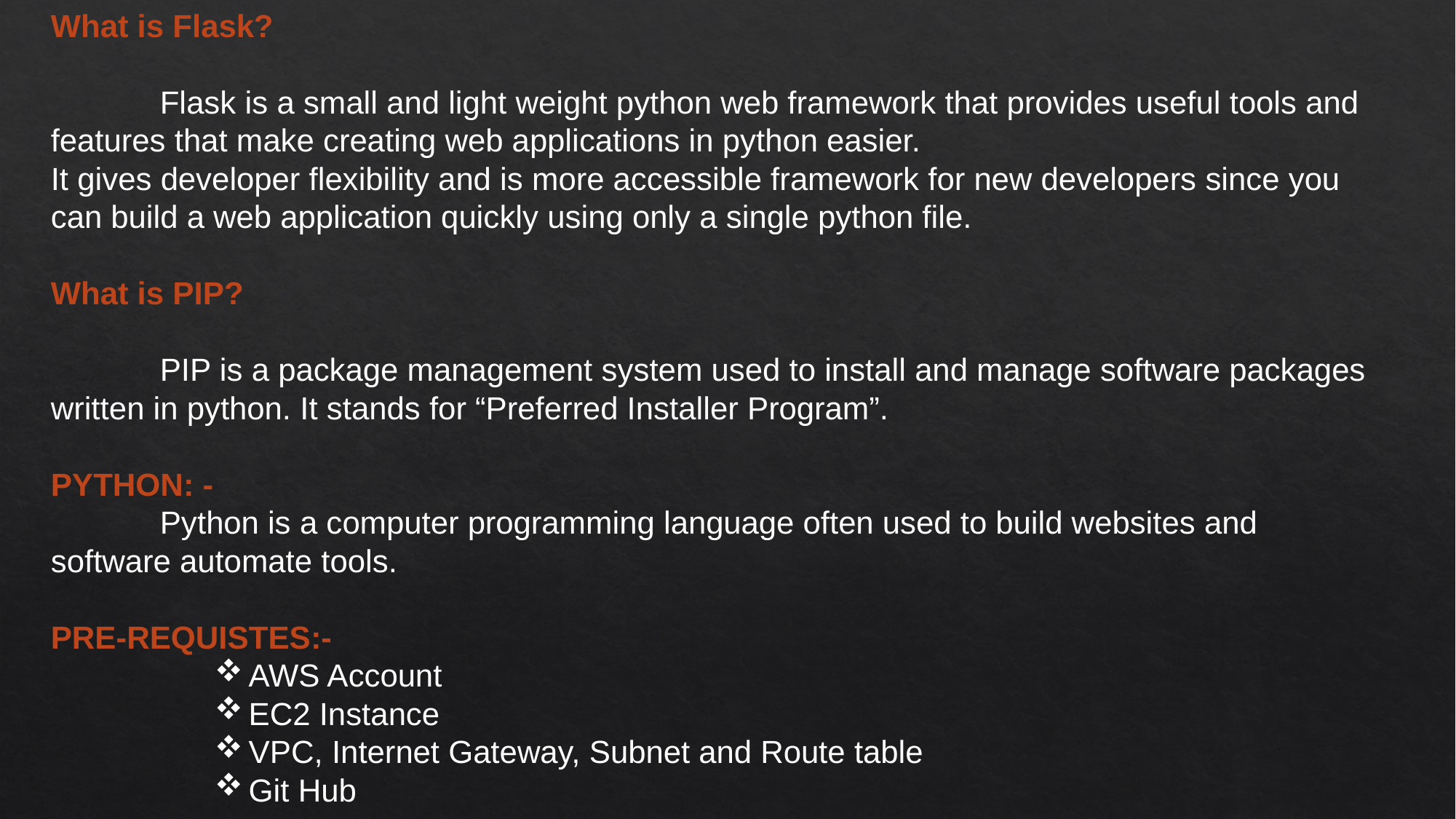

What is Flask?

	Flask is a small and light weight python web framework that provides useful tools and features that make creating web applications in python easier.
It gives developer flexibility and is more accessible framework for new developers since you can build a web application quickly using only a single python file.

What is PIP?

	PIP is a package management system used to install and manage software packages written in python. It stands for “Preferred Installer Program”.

PYTHON: -
	Python is a computer programming language often used to build websites and software automate tools.
PRE-REQUISTES:-
AWS Account
EC2 Instance
VPC, Internet Gateway, Subnet and Route table
Git Hub